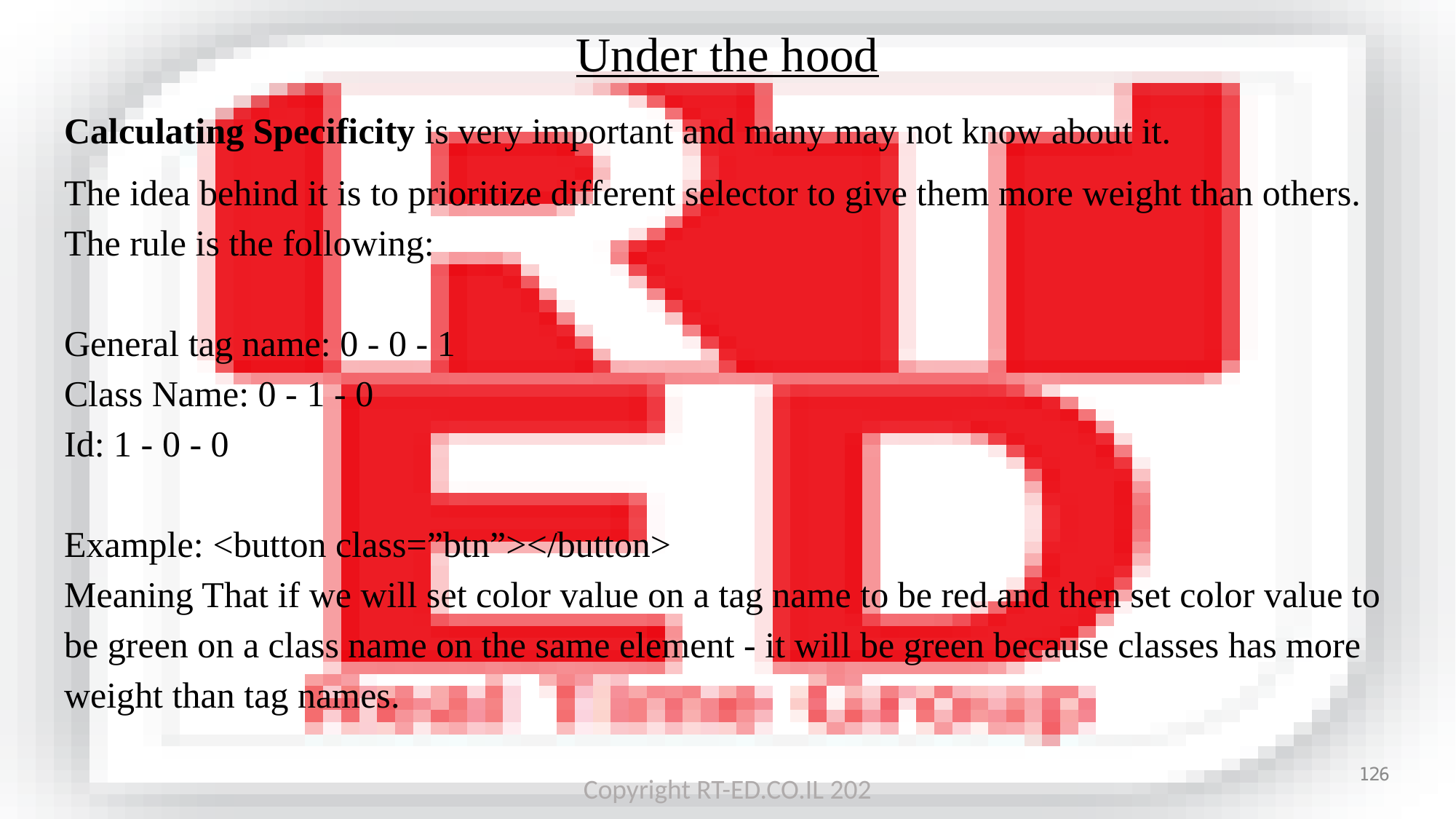

Under the hood
Calculating Specificity is very important and many may not know about it.
The idea behind it is to prioritize different selector to give them more weight than others. The rule is the following:

General tag name: 0 - 0 - 1
Class Name: 0 - 1 - 0
Id: 1 - 0 - 0

Example: <button class=”btn”></button>
Meaning That if we will set color value on a tag name to be red and then set color value to be green on a class name on the same element - it will be green because classes has more weight than tag names.
126
Copyright RT-ED.CO.IL 202